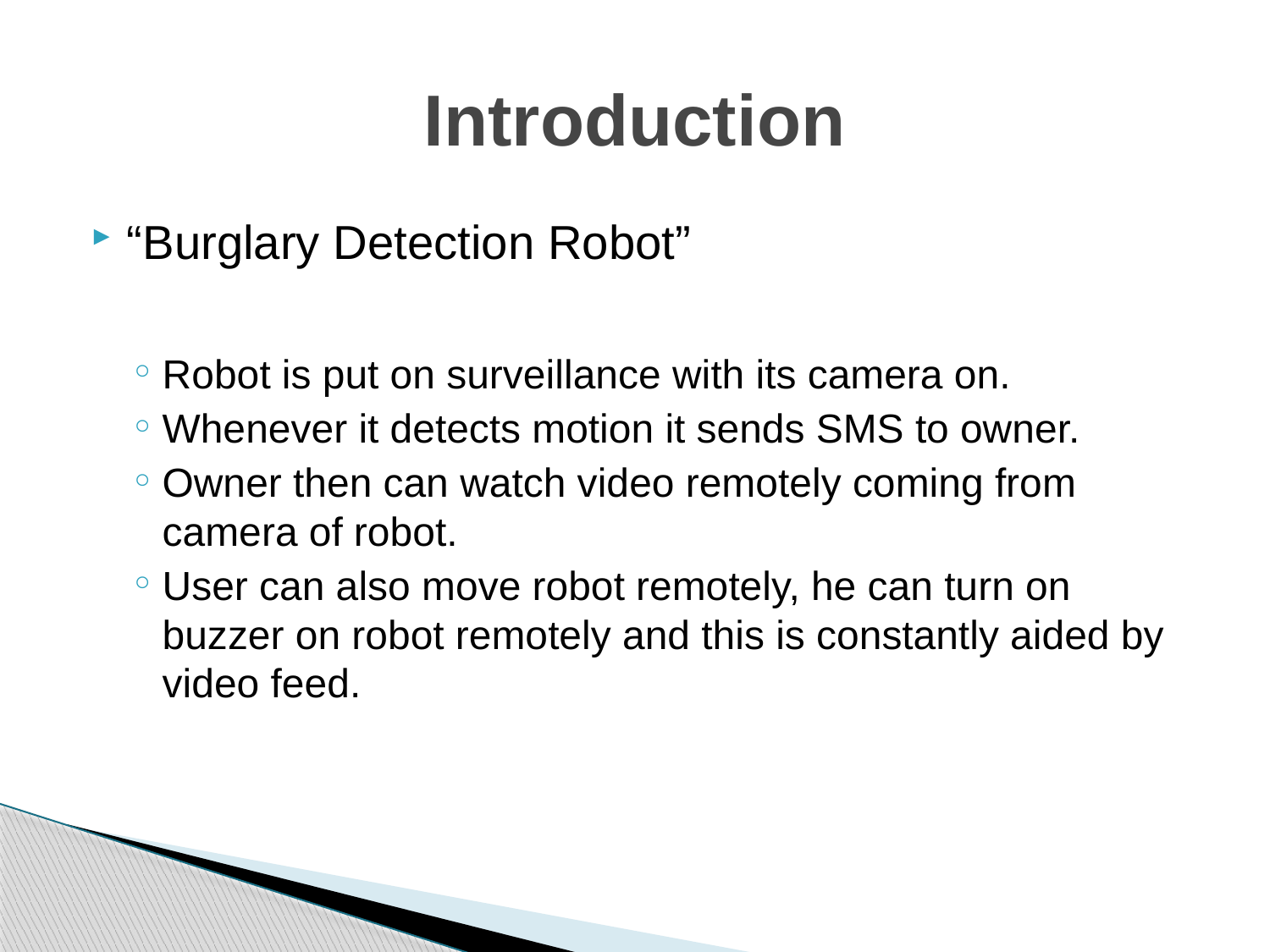

# Introduction
“Burglary Detection Robot”

Robot is put on surveillance with its camera on.
Whenever it detects motion it sends SMS to owner.
Owner then can watch video remotely coming from camera of robot.
User can also move robot remotely, he can turn on buzzer on robot remotely and this is constantly aided by video feed.